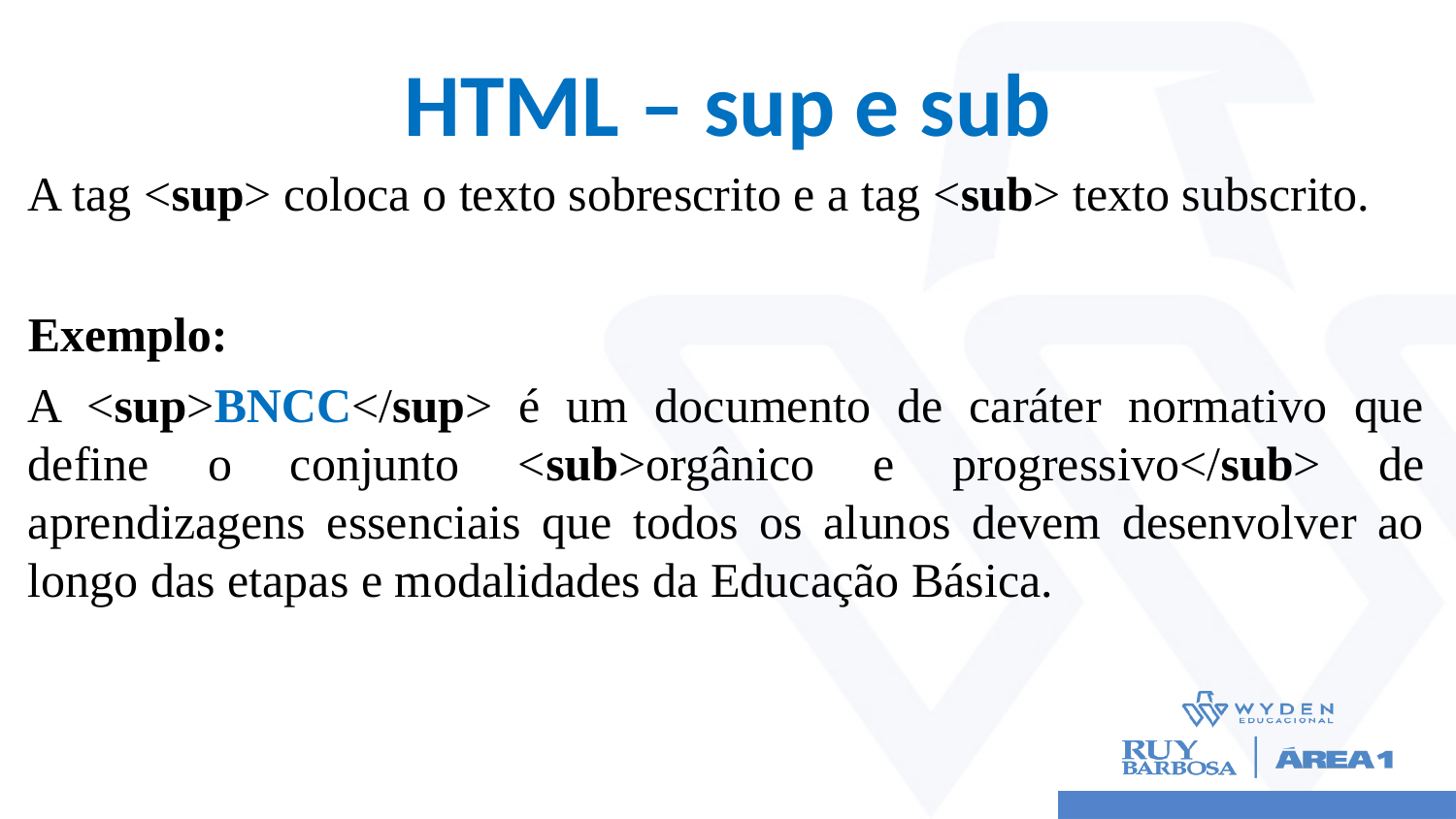

# HTML – sup e sub
A tag <sup> coloca o texto sobrescrito e a tag <sub> texto subscrito.

Exemplo:
A <sup>BNCC</sup> é um documento de caráter normativo que define o conjunto <sub>orgânico e progressivo</sub> de aprendizagens essenciais que todos os alunos devem desenvolver ao longo das etapas e modalidades da Educação Básica.